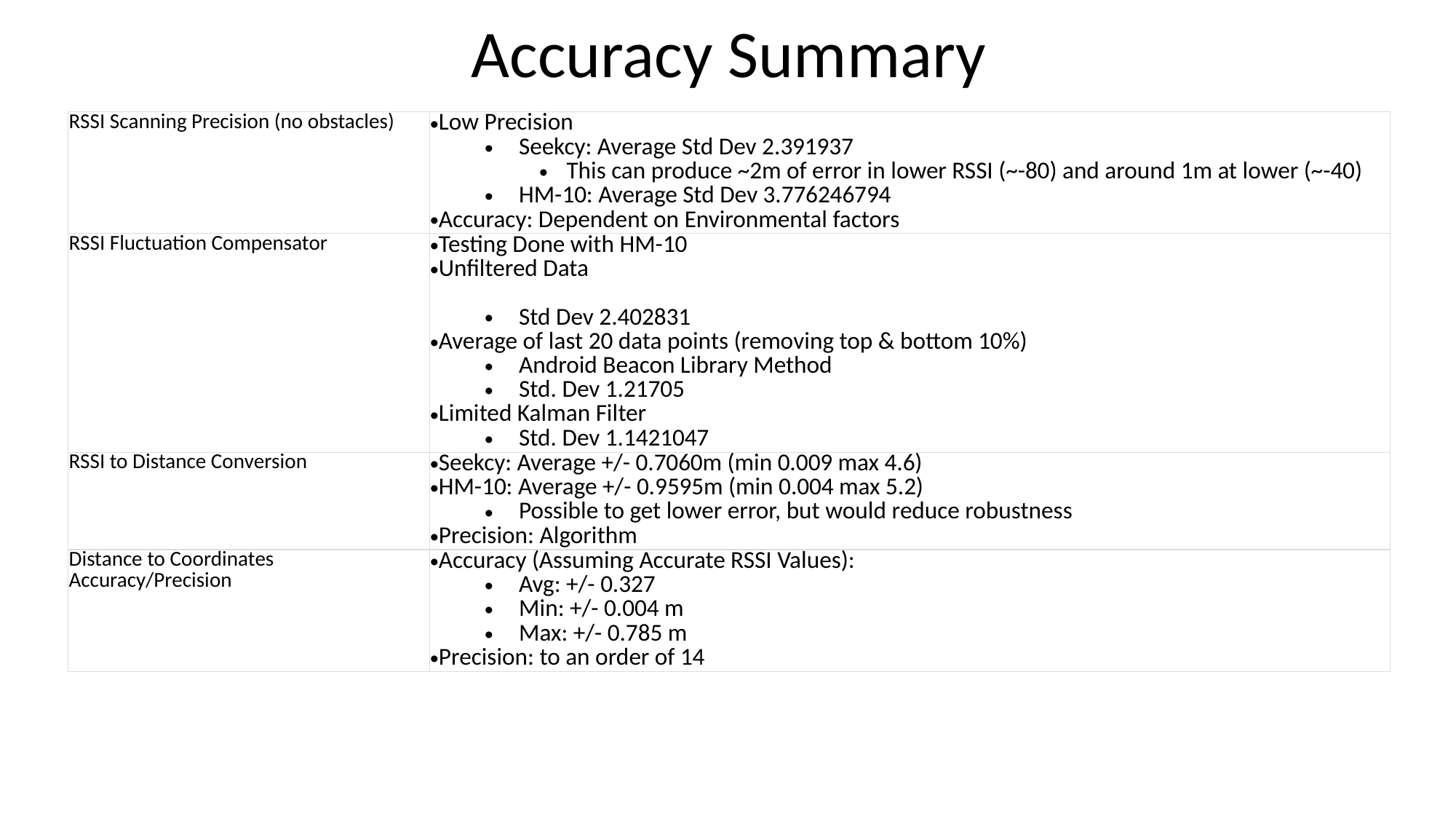

# Accuracy Summary
| RSSI Scanning Precision (no obstacles) | Low Precision Seekcy: Average Std Dev 2.391937 This can produce ~2m of error in lower RSSI (~-80) and around 1m at lower (~-40) HM-10: Average Std Dev 3.776246794 Accuracy: Dependent on Environmental factors |
| --- | --- |
| RSSI Fluctuation Compensator | Testing Done with HM-10 Unfiltered Data  Std Dev 2.402831 Average of last 20 data points (removing top & bottom 10%) Android Beacon Library Method Std. Dev 1.21705 Limited Kalman Filter Std. Dev 1.1421047 |
| RSSI to Distance Conversion | Seekcy: Average +/- 0.7060m (min 0.009 max 4.6) HM-10: Average +/- 0.9595m (min 0.004 max 5.2) Possible to get lower error, but would reduce robustness Precision: Algorithm |
| Distance to Coordinates Accuracy/Precision | Accuracy (Assuming Accurate RSSI Values): Avg: +/- 0.327 Min: +/- 0.004 m Max: +/- 0.785 m Precision: to an order of 14 |